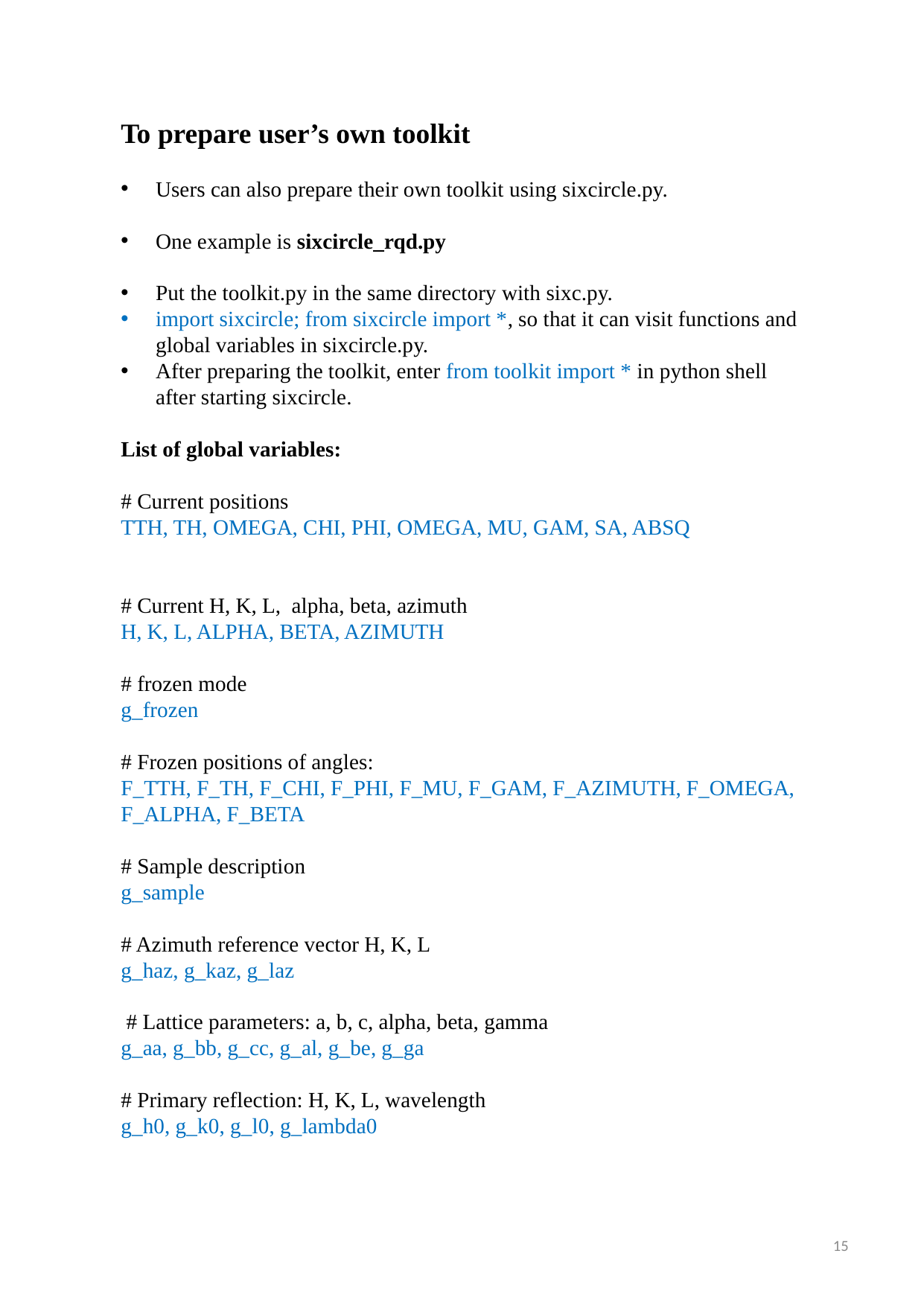

To prepare user’s own toolkit

Users can also prepare their own toolkit using sixcircle.py.

One example is sixcircle_rqd.py

Put the toolkit.py in the same directory with sixc.py.
import sixcircle; from sixcircle import *, so that it can visit functions and global variables in sixcircle.py.
After preparing the toolkit, enter from toolkit import * in python shell after starting sixcircle.

List of global variables:

# Current positions
TTH, TH, OMEGA, CHI, PHI, OMEGA, MU, GAM, SA, ABSQ

# Current H, K, L,  alpha, beta, azimuth
H, K, L, ALPHA, BETA, AZIMUTH

# frozen mode
g_frozen

# Frozen positions of angles:
F_TTH, F_TH, F_CHI, F_PHI, F_MU, F_GAM, F_AZIMUTH, F_OMEGA, F_ALPHA, F_BETA

# Sample description
g_sample

# Azimuth reference vector H, K, L
g_haz, g_kaz, g_laz

 # Lattice parameters: a, b, c, alpha, beta, gamma
g_aa, g_bb, g_cc, g_al, g_be, g_ga

# Primary reflection: H, K, L, wavelength
g_h0, g_k0, g_l0, g_lambda0
15